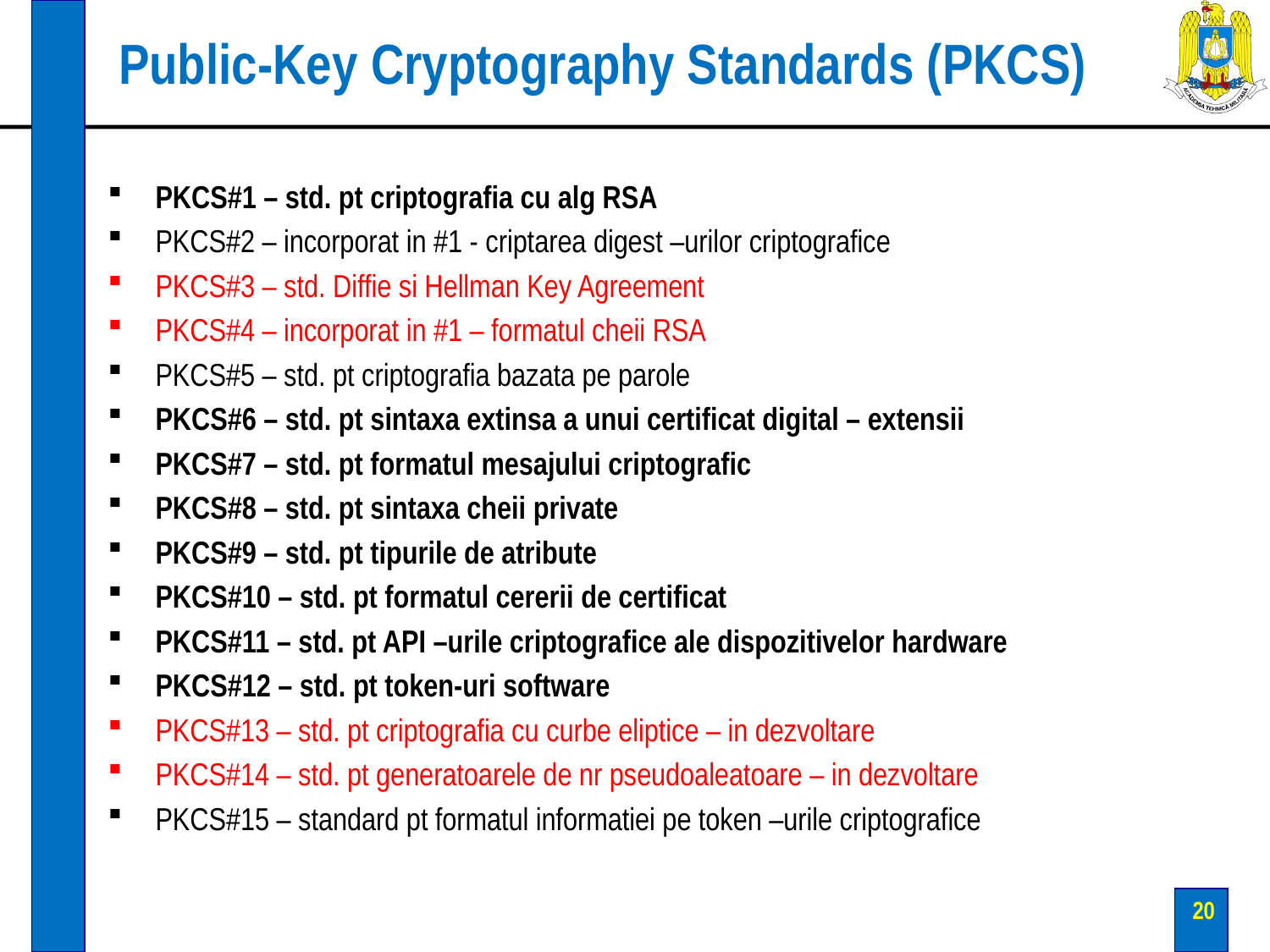

# Public-Key Cryptography Standards (PKCS)

PKCS#1 – std. pt criptografia cu alg RSA
PKCS#2 – incorporat in #1 - criptarea digest –urilor criptografice
PKCS#3 – std. Diffie si Hellman Key Agreement
PKCS#4 – incorporat in #1 – formatul cheii RSA
PKCS#5 – std. pt criptografia bazata pe parole
PKCS#6 – std. pt sintaxa extinsa a unui certificat digital – extensii
PKCS#7 – std. pt formatul mesajului criptografic
PKCS#8 – std. pt sintaxa cheii private
PKCS#9 – std. pt tipurile de atribute
PKCS#10 – std. pt formatul cererii de certificat
PKCS#11 – std. pt API –urile criptografice ale dispozitivelor hardware
PKCS#12 – std. pt token-uri software
PKCS#13 – std. pt criptografia cu curbe eliptice – in dezvoltare
PKCS#14 – std. pt generatoarele de nr pseudoaleatoare – in dezvoltare
PKCS#15 – standard pt formatul informatiei pe token –urile criptografice

20